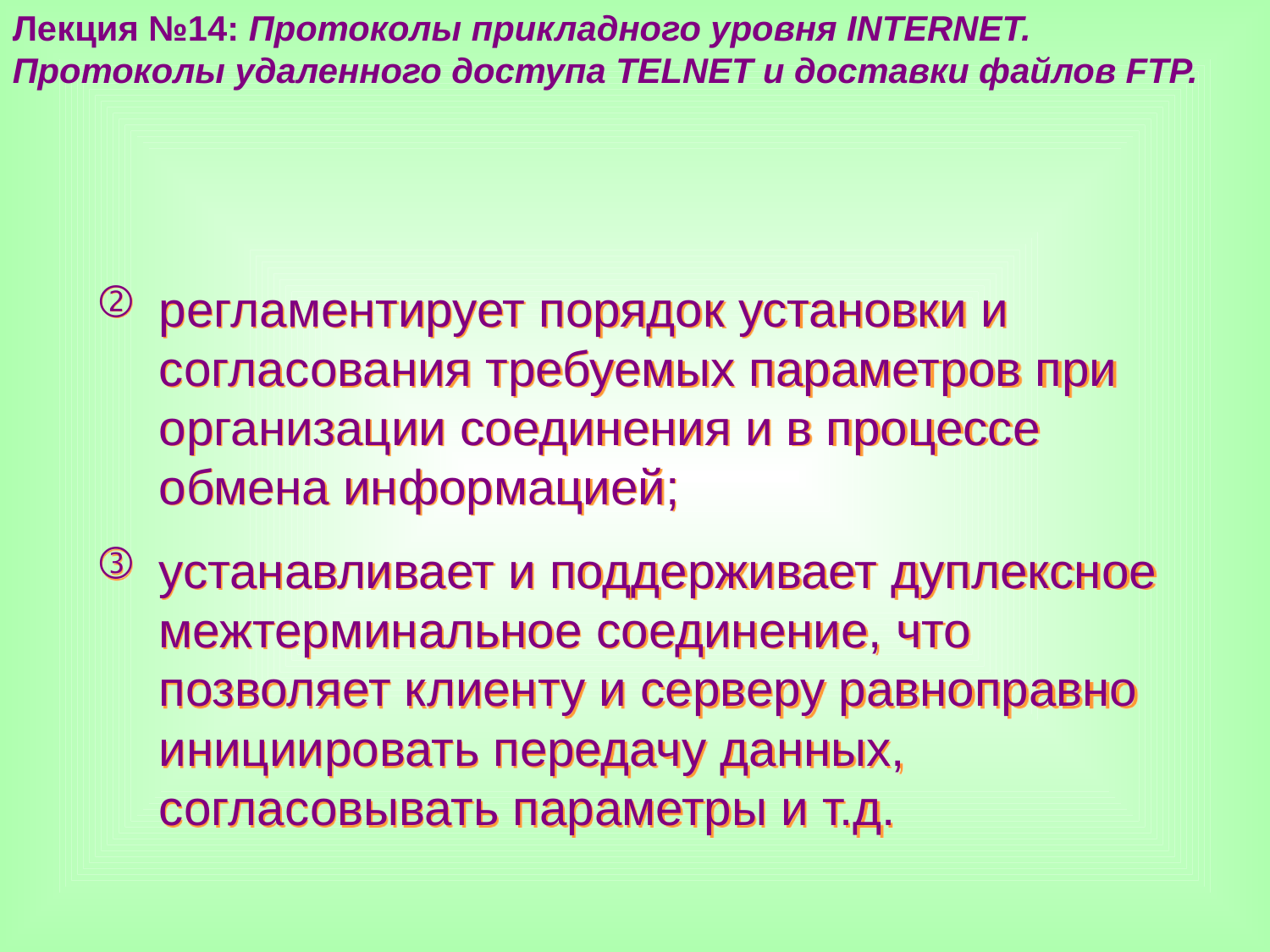

Лекция №14: Протоколы прикладного уровня INTERNET.
Протоколы удаленного доступа TELNET и доставки файлов FTP.
регламентирует порядок установки и согласования требуемых параметров при организации соединения и в процессе обмена информацией;
устанавливает и поддерживает дуплексное межтерминальное соединение, что позволяет клиенту и серверу равноправно инициировать передачу данных, согласовывать параметры и т.д.